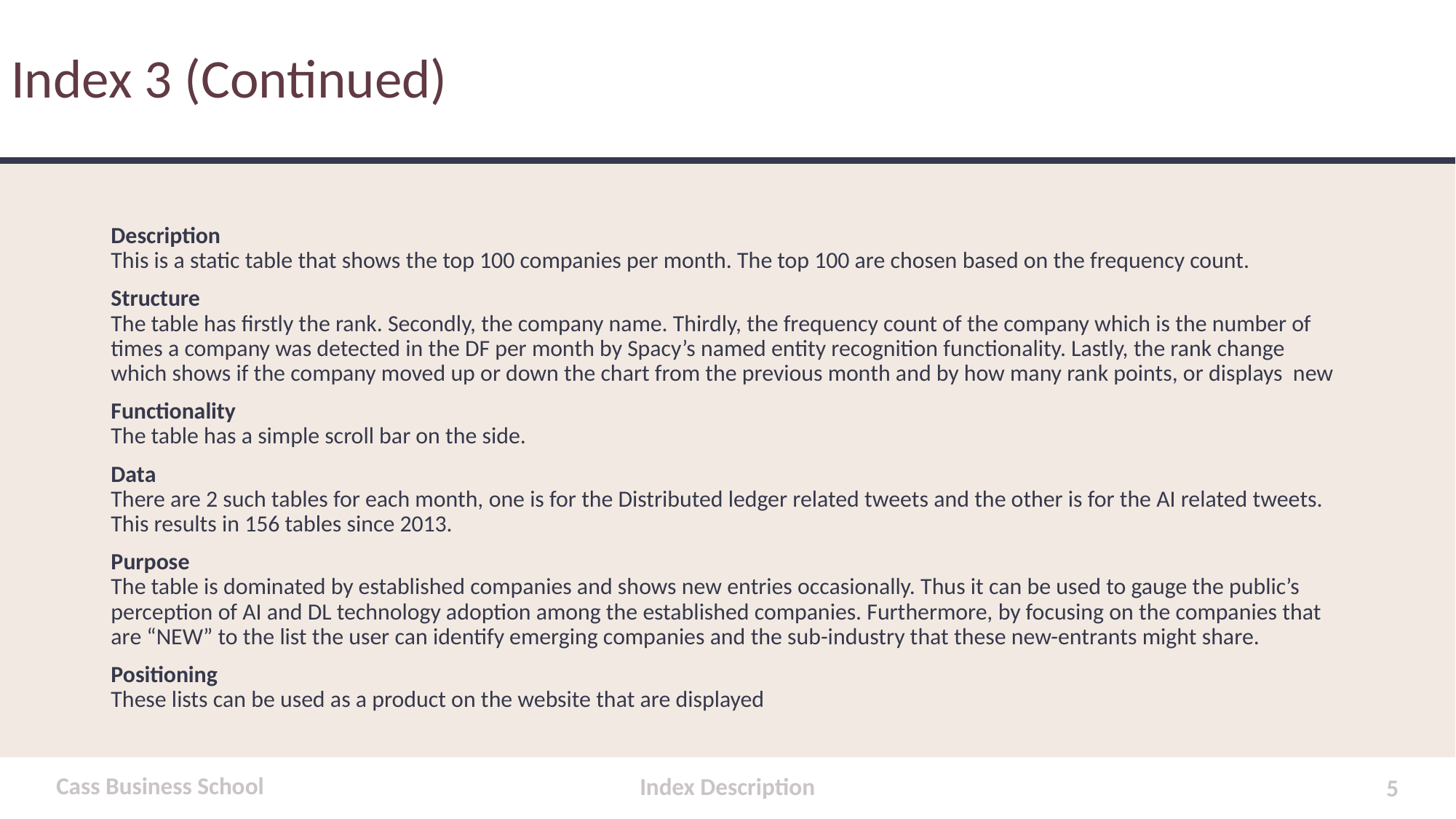

# Index 3 (Continued)

Description
This is a static table that shows the top 100 companies per month. The top 100 are chosen based on the frequency count.
Structure
The table has firstly the rank. Secondly, the company name. Thirdly, the frequency count of the company which is the number of times a company was detected in the DF per month by Spacy’s named entity recognition functionality. Lastly, the rank change which shows if the company moved up or down the chart from the previous month and by how many rank points, or displays  new
Functionality
The table has a simple scroll bar on the side.
Data
There are 2 such tables for each month, one is for the Distributed ledger related tweets and the other is for the AI related tweets. This results in 156 tables since 2013.
Purpose
The table is dominated by established companies and shows new entries occasionally. Thus it can be used to gauge the public’s perception of AI and DL technology adoption among the established companies. Furthermore, by focusing on the companies that are “NEW” to the list the user can identify emerging companies and the sub-industry that these new-entrants might share.
Positioning
These lists can be used as a product on the website that are displayed
Cass Business School
5
Index Description